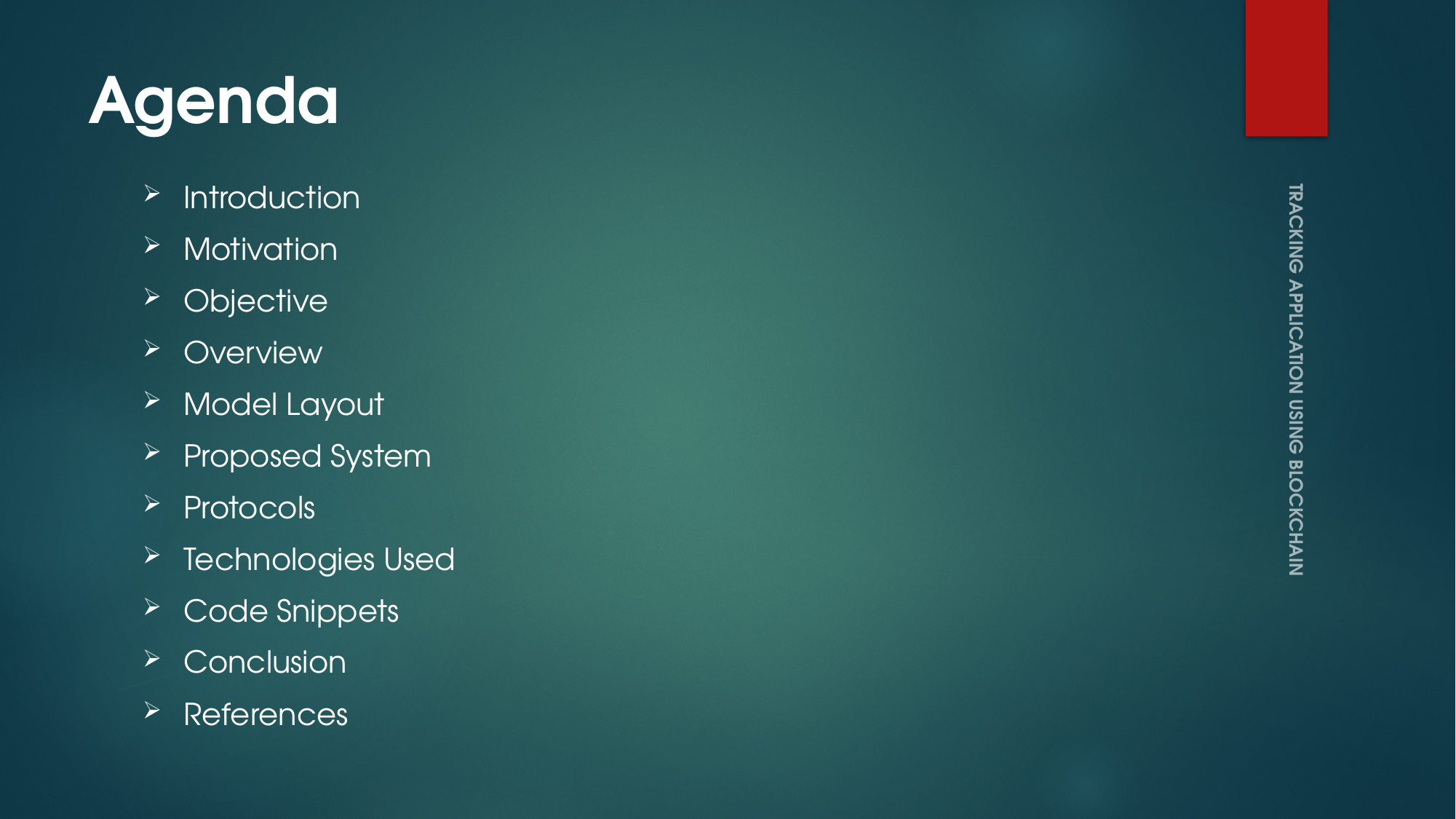

# Agenda
Introduction
Motivation
Objective
Overview
Model Layout
Proposed System
Protocols
Technologies Used
Code Snippets
Conclusion
References

TRACKING APPLICATION USING BLOCKCHAIN